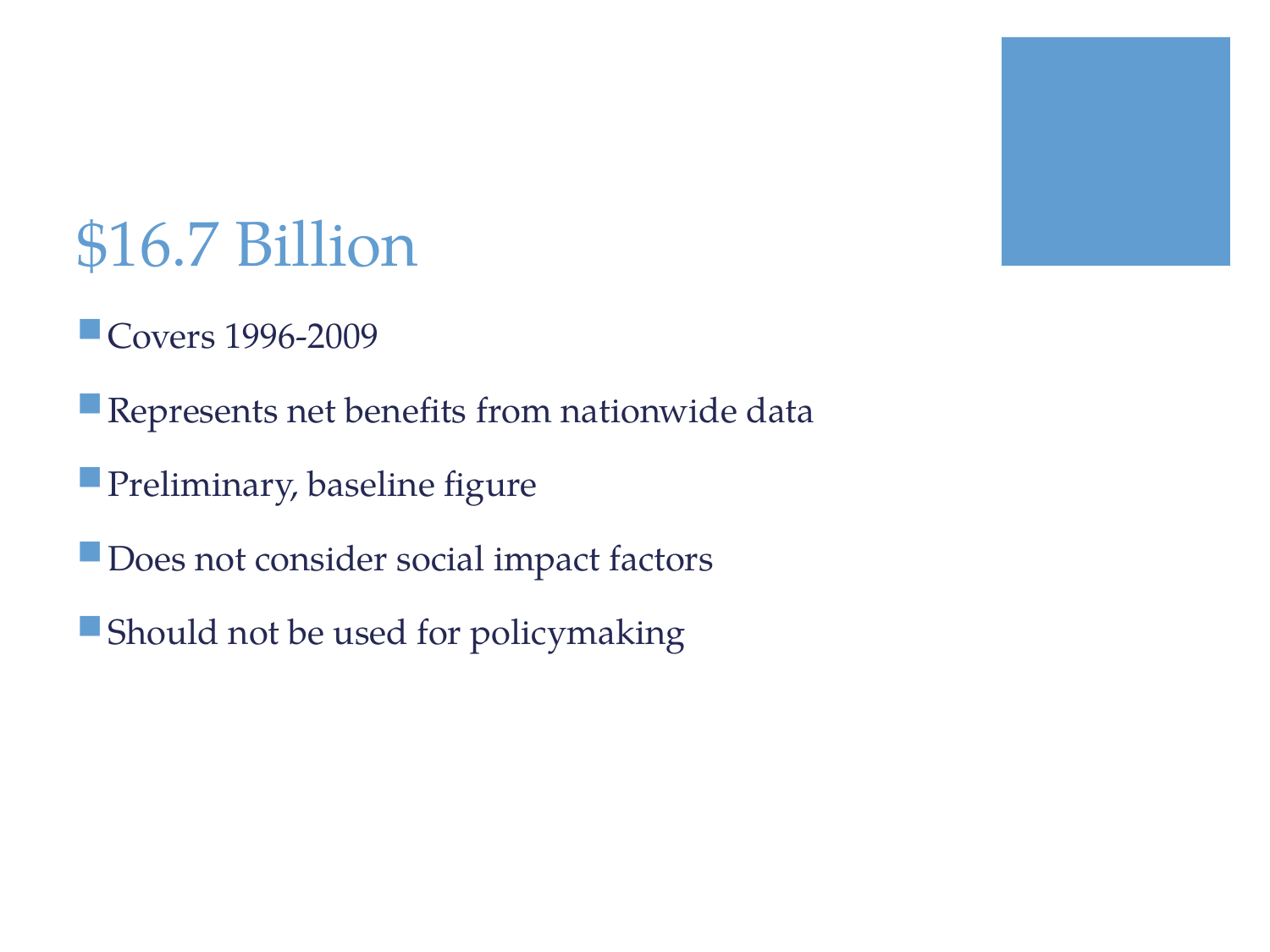

# $16.7 Billion
Covers 1996-2009
Represents net benefits from nationwide data
Preliminary, baseline figure
Does not consider social impact factors
Should not be used for policymaking